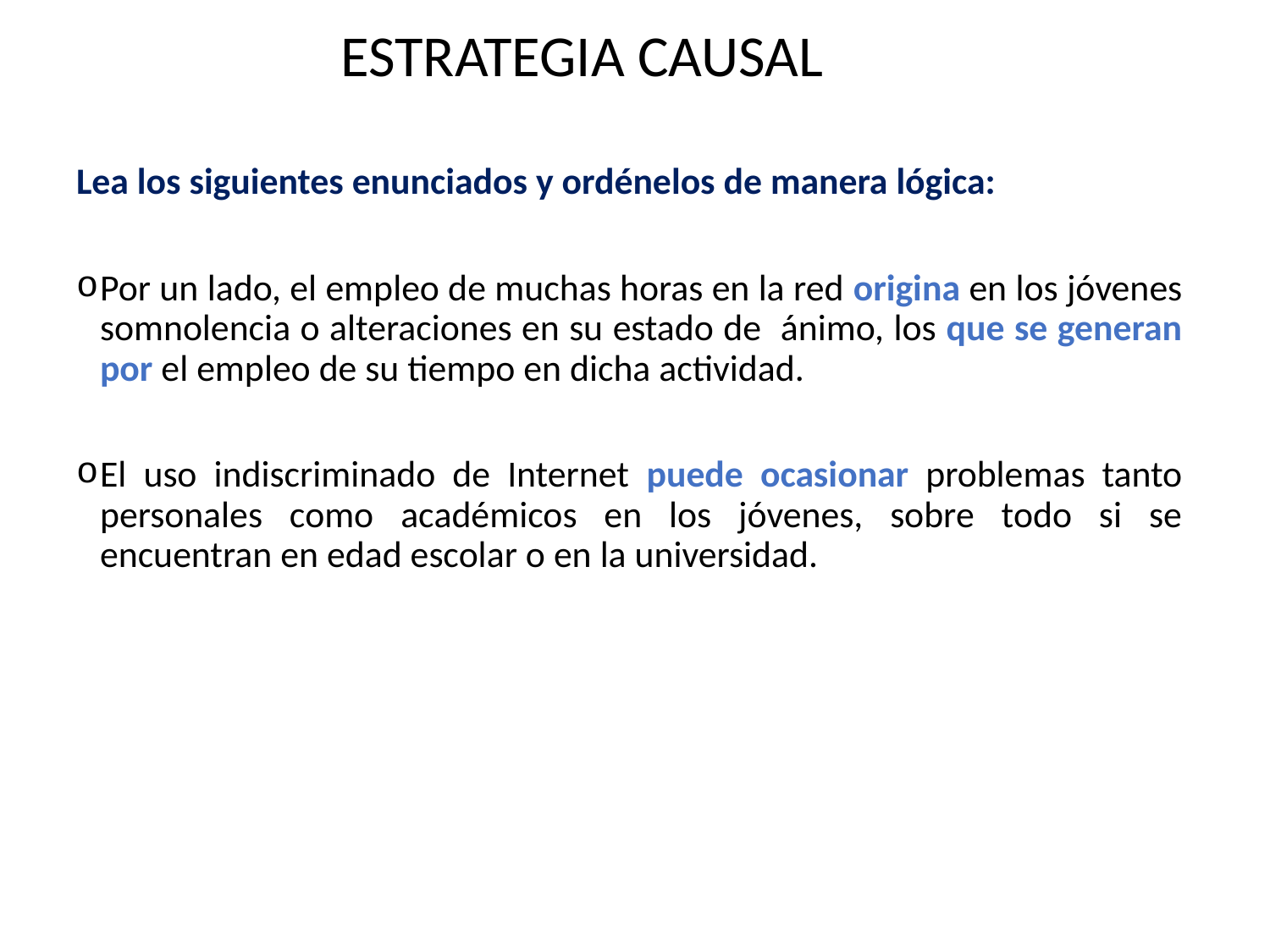

# ESTRATEGIA CAUSAL
Lea los siguientes enunciados y ordénelos de manera lógica:

Por un lado, el empleo de muchas horas en la red origina en los jóvenes somnolencia o alteraciones en su estado de  ánimo, los que se generan por el empleo de su tiempo en dicha actividad.

El uso indiscriminado de Internet puede ocasionar problemas tanto personales como académicos en los jóvenes, sobre todo si se encuentran en edad escolar o en la universidad.